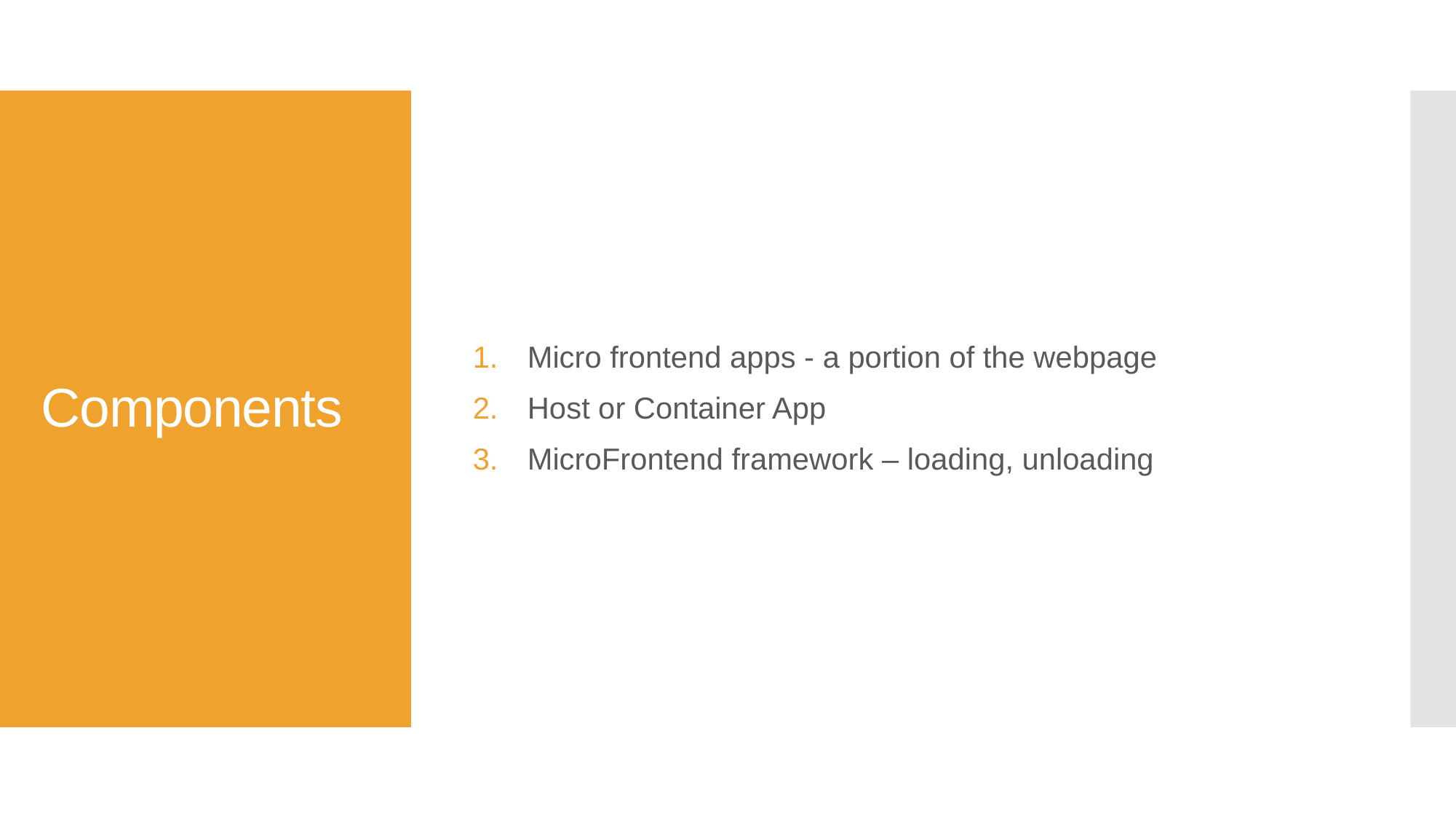

Micro frontend apps - a portion of the webpage
Host or Container App
MicroFrontend framework – loading, unloading
# Components